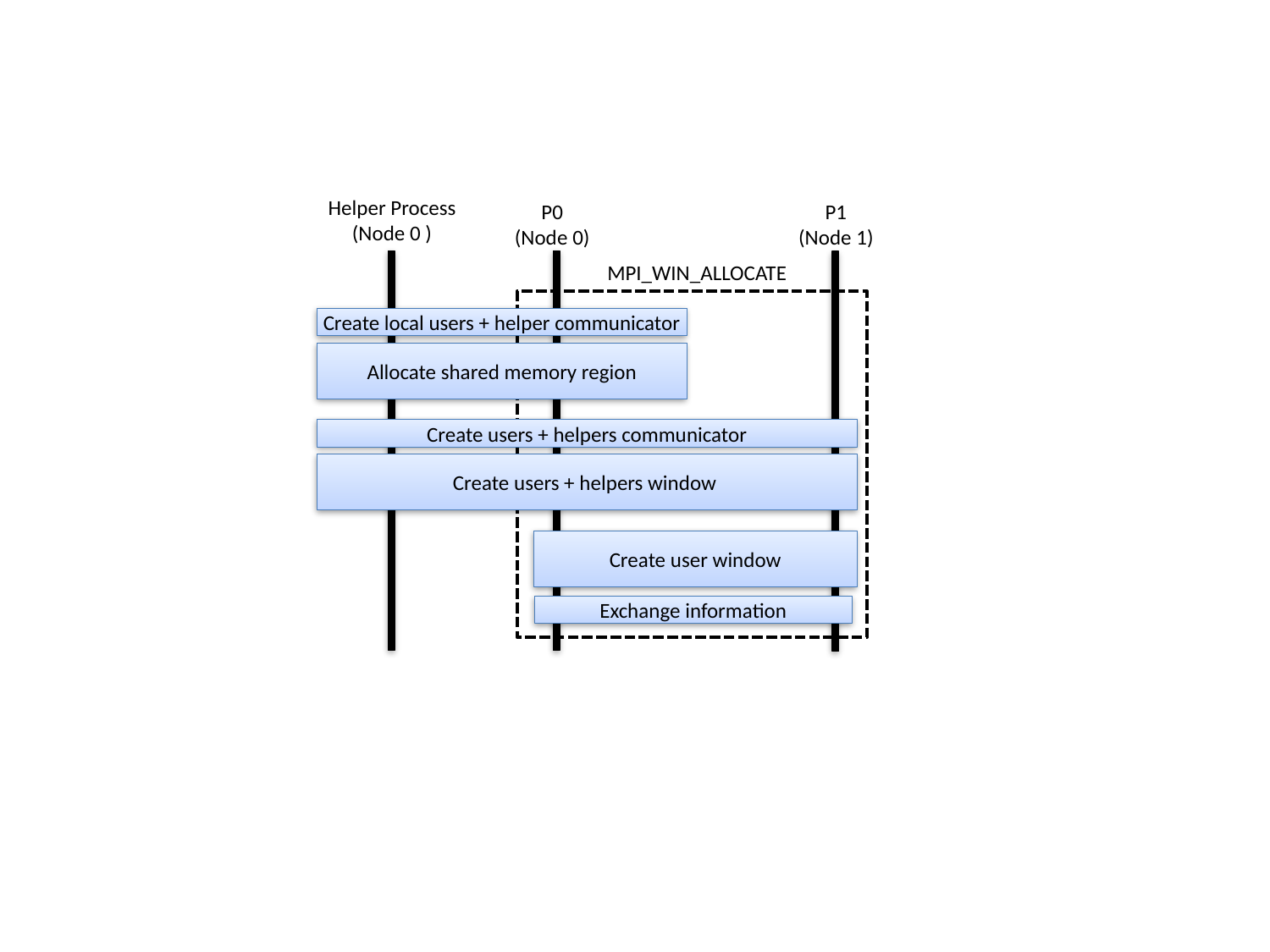

Helper Process
(Node 0 )
P0
(Node 0)
P1
(Node 1)

MPI_WIN_ALLOCATE

Create local users + helper communicator
Allocate shared memory region
Create users + helpers communicator
Create users + helpers window
Create user window
Exchange information